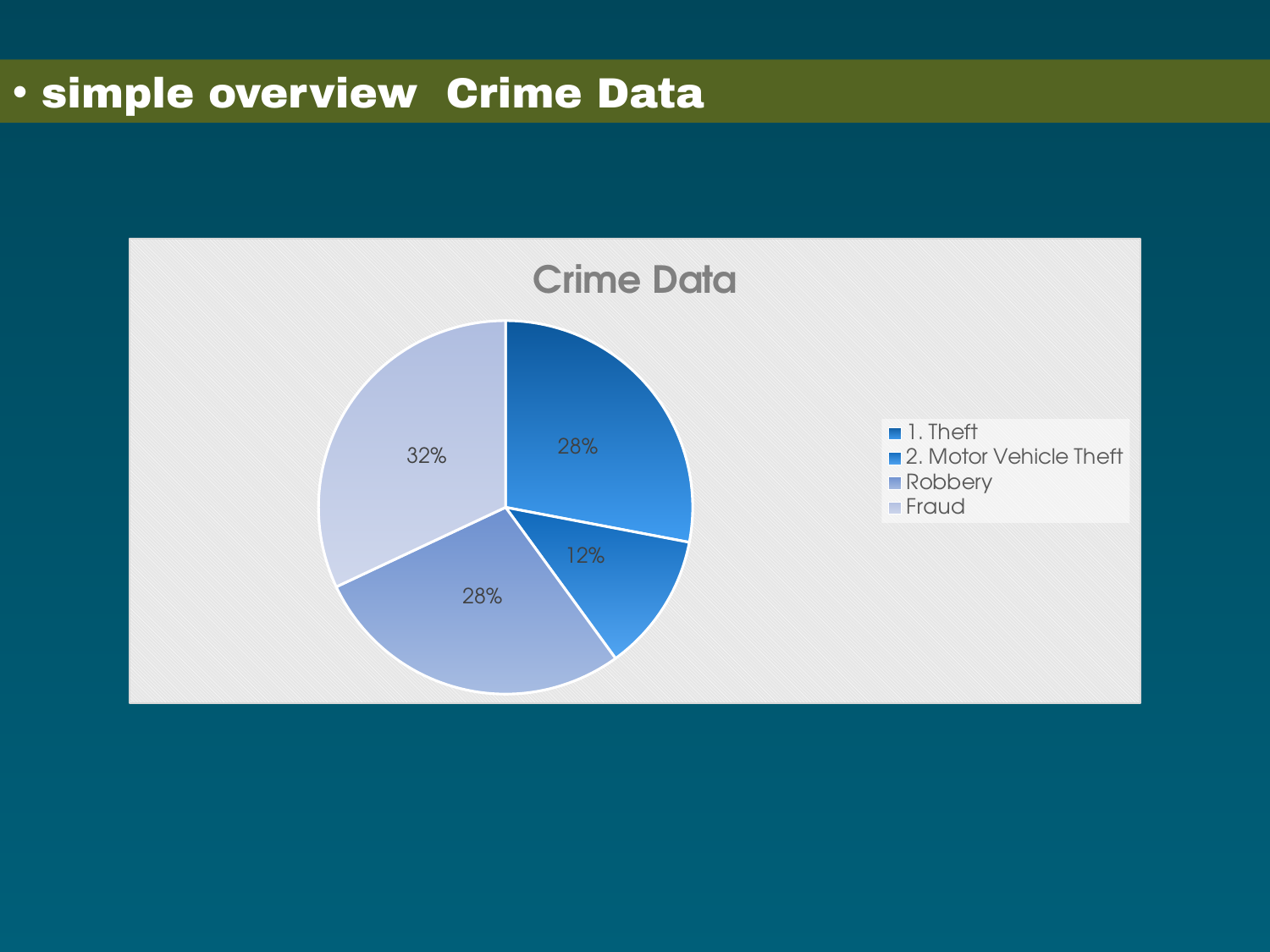

simple overview  Crime Data

### Chart:

| Category | Crime Data |
|---|---|
| 1. Theft | 2.8 |
| 2. Motor Vehicle Theft | 1.2 |
| Robbery | 2.8 |
| Fraud | 3.2 |